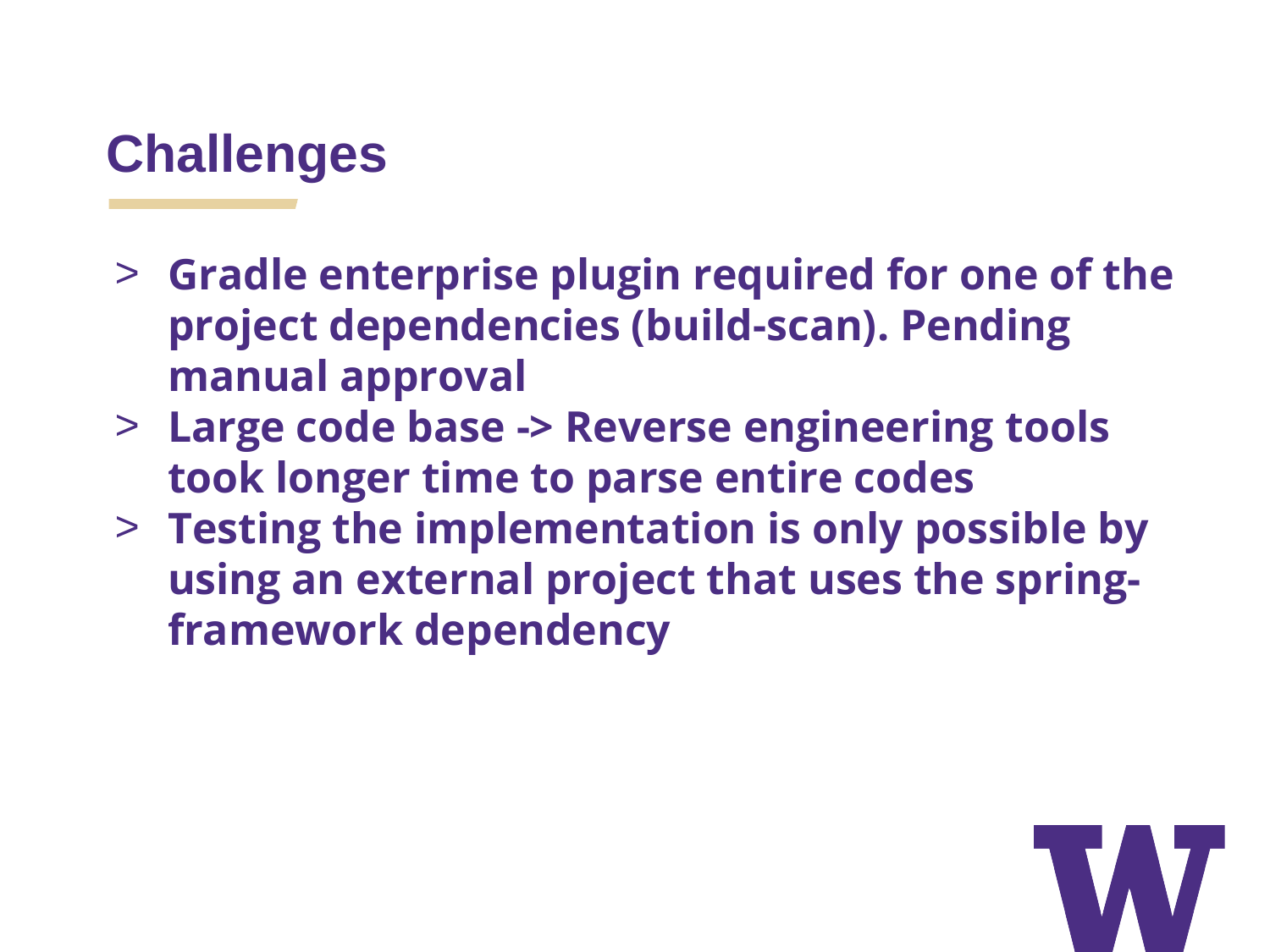

# Challenges
Gradle enterprise plugin required for one of the project dependencies (build-scan). Pending manual approval
Large code base -> Reverse engineering tools took longer time to parse entire codes
Testing the implementation is only possible by using an external project that uses the spring-framework dependency